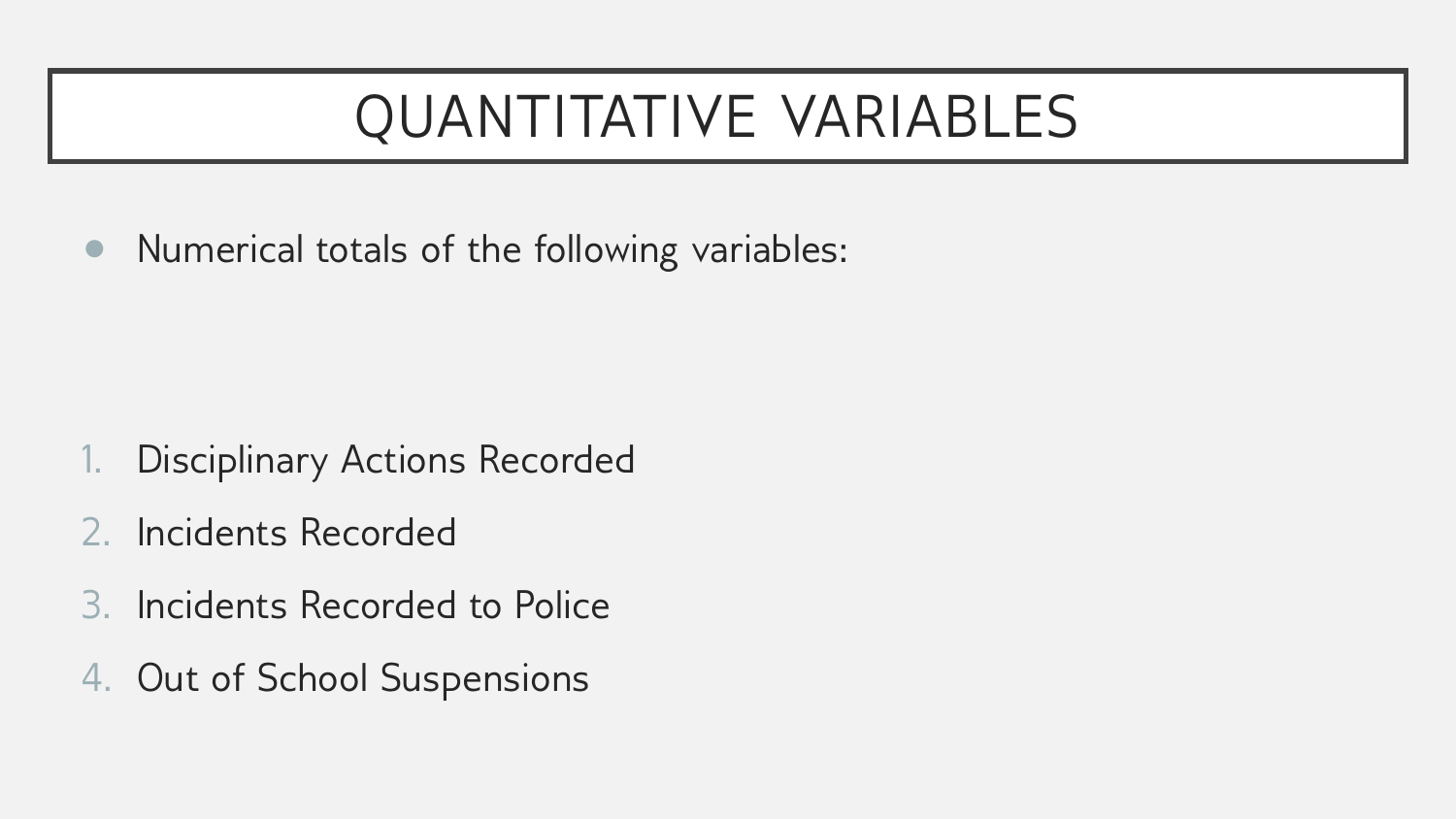

# Quantitative Variables

Numerical totals of the following variables:

Disciplinary Actions Recorded
Incidents Recorded
Incidents Recorded to Police
Out of School Suspensions